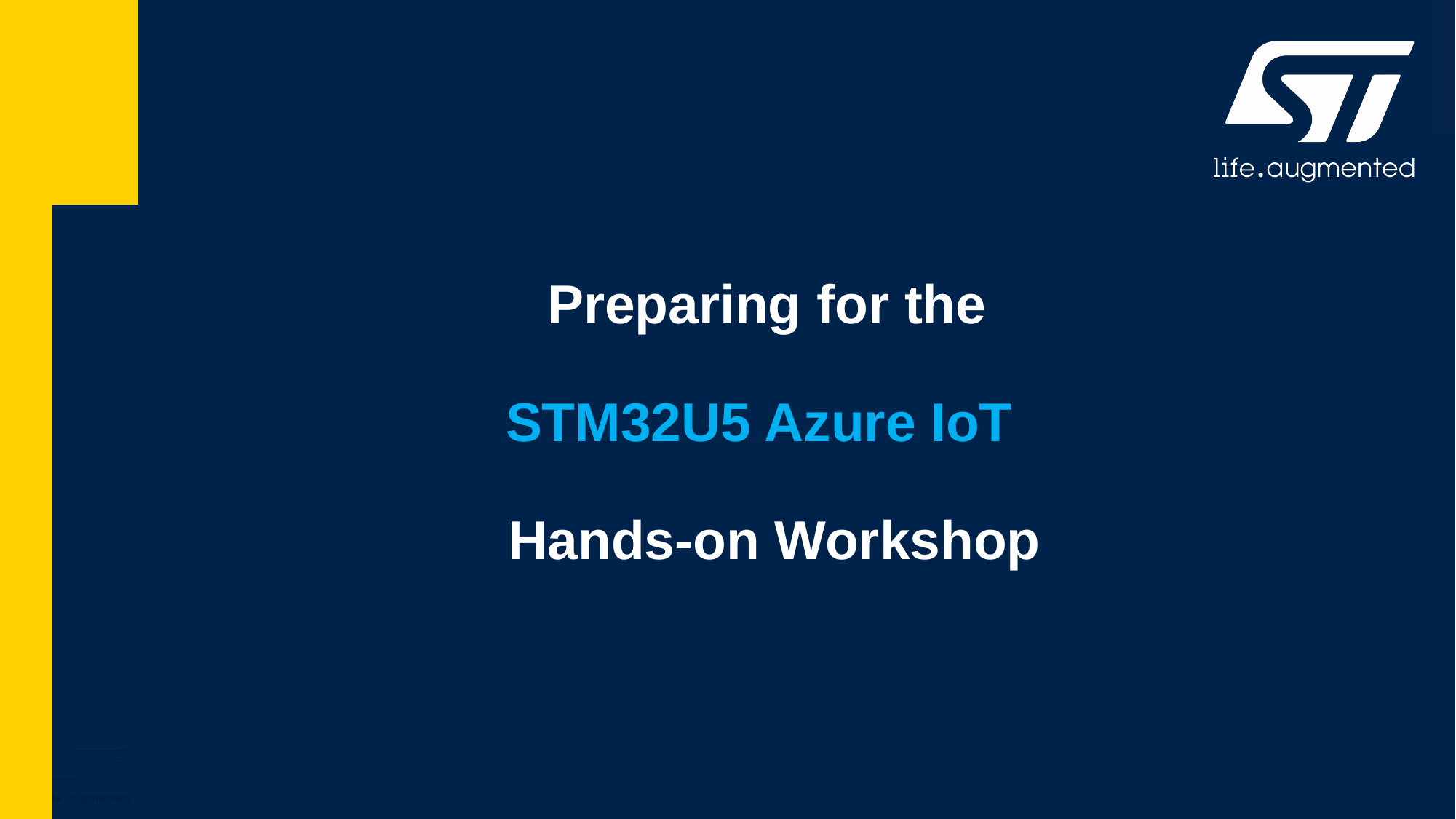

# Preparing for the STM32U5 Azure IoT  Hands-on Workshop